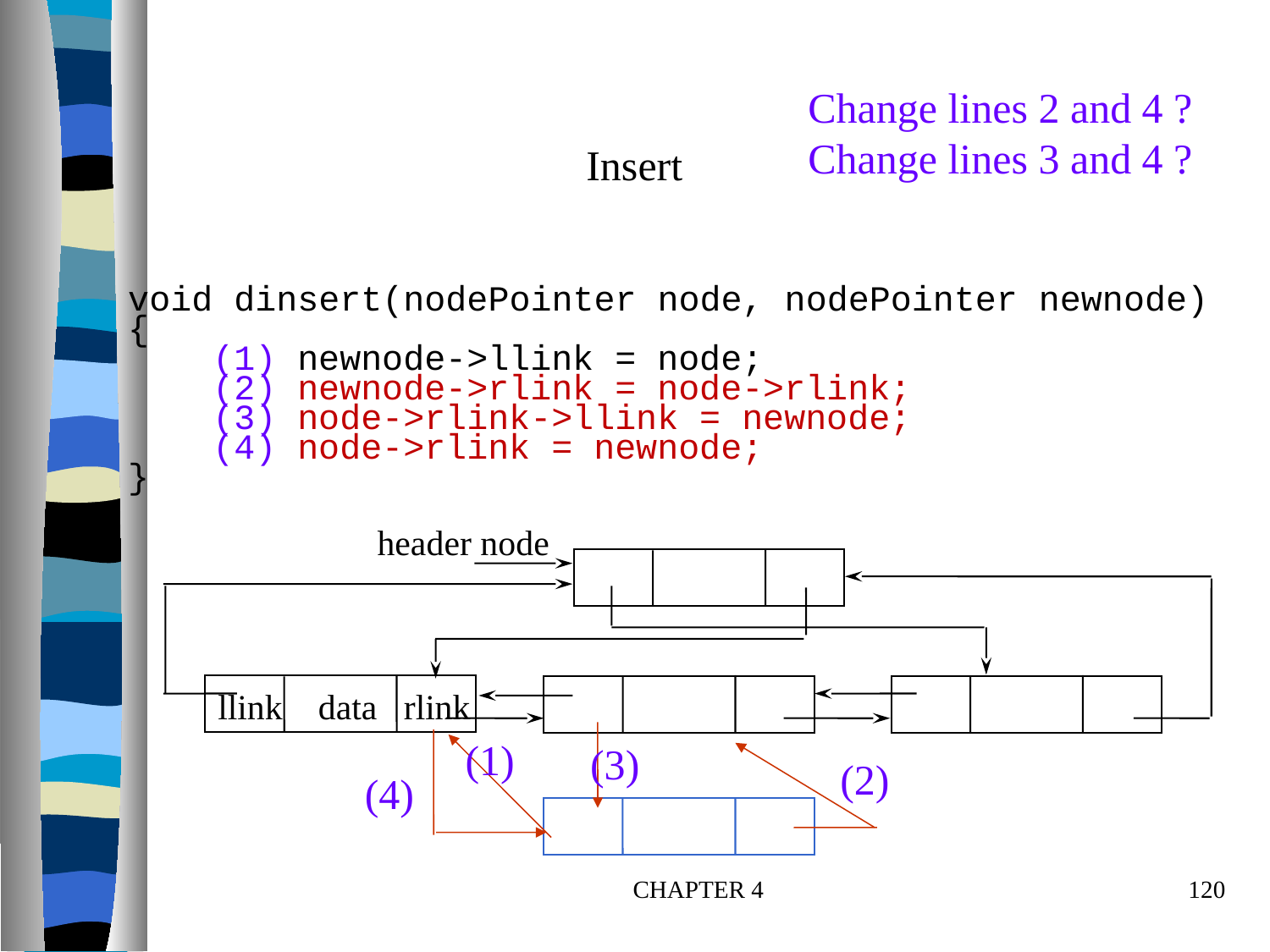

Change lines 2 and 4 ?
Change lines 3 and 4 ?
Insert
void dinsert(nodePointer node, nodePointer newnode)
{
    (1) newnode->llink = node;
    (2) newnode->rlink = node->rlink;
    (3) node->rlink->llink = newnode;
    (4) node->rlink = newnode;
}

header node

llink    data   rlink

(1)

(3)

(2)
(4)

CHAPTER 4
120